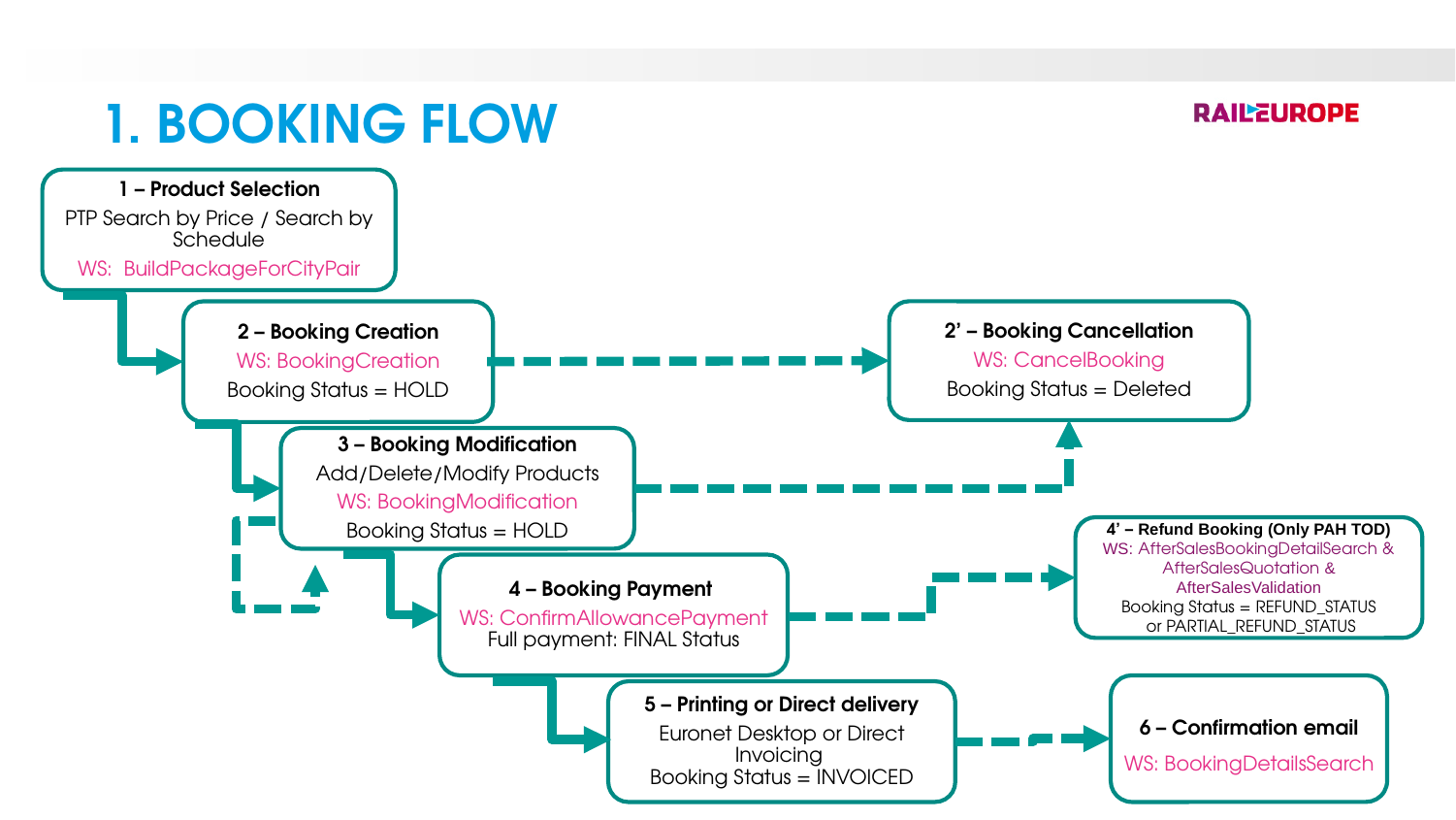

1. Booking Flow

1 – Product Selection
PTP Search by Price / Search by Schedule
WS:  BuildPackageForCityPair

2 – Booking Creation
WS: BookingCreation
Booking Status = HOLD

2’ – Booking Cancellation
WS: CancelBooking
Booking Status = Deleted

3 – Booking Modification
Add/Delete/Modify Products
WS: BookingModification
Booking Status = HOLD

4’ – Refund Booking (Only PAH TOD)
WS: AfterSalesBookingDetailSearch &
AfterSalesQuotation & AfterSalesValidation
Booking Status = REFUND_STATUS
 or PARTIAL_REFUND_STATUS

4 – Booking Payment
WS: ConfirmAllowancePayment
Full payment: FINAL Status

6 – Confirmation email
WS: BookingDetailsSearch

5 – Printing or Direct delivery
Euronet Desktop or Direct Invoicing
Booking Status = INVOICED
5